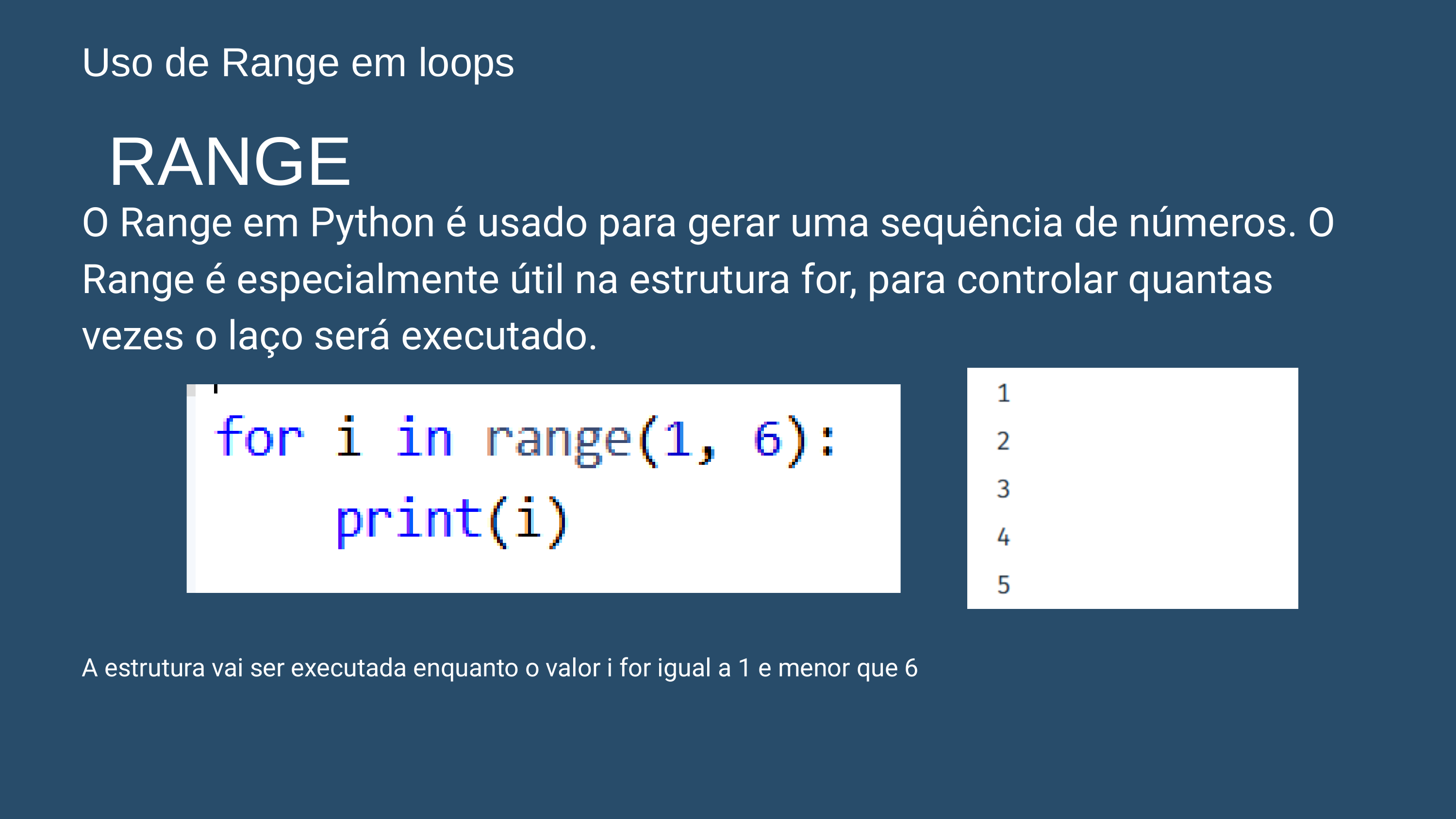

Uso de Range em loops
RANGE
O Range em Python é usado para gerar uma sequência de números. O Range é especialmente útil na estrutura for, para controlar quantas vezes o laço será executado.

A estrutura vai ser executada enquanto o valor i for igual a 1 e menor que 6